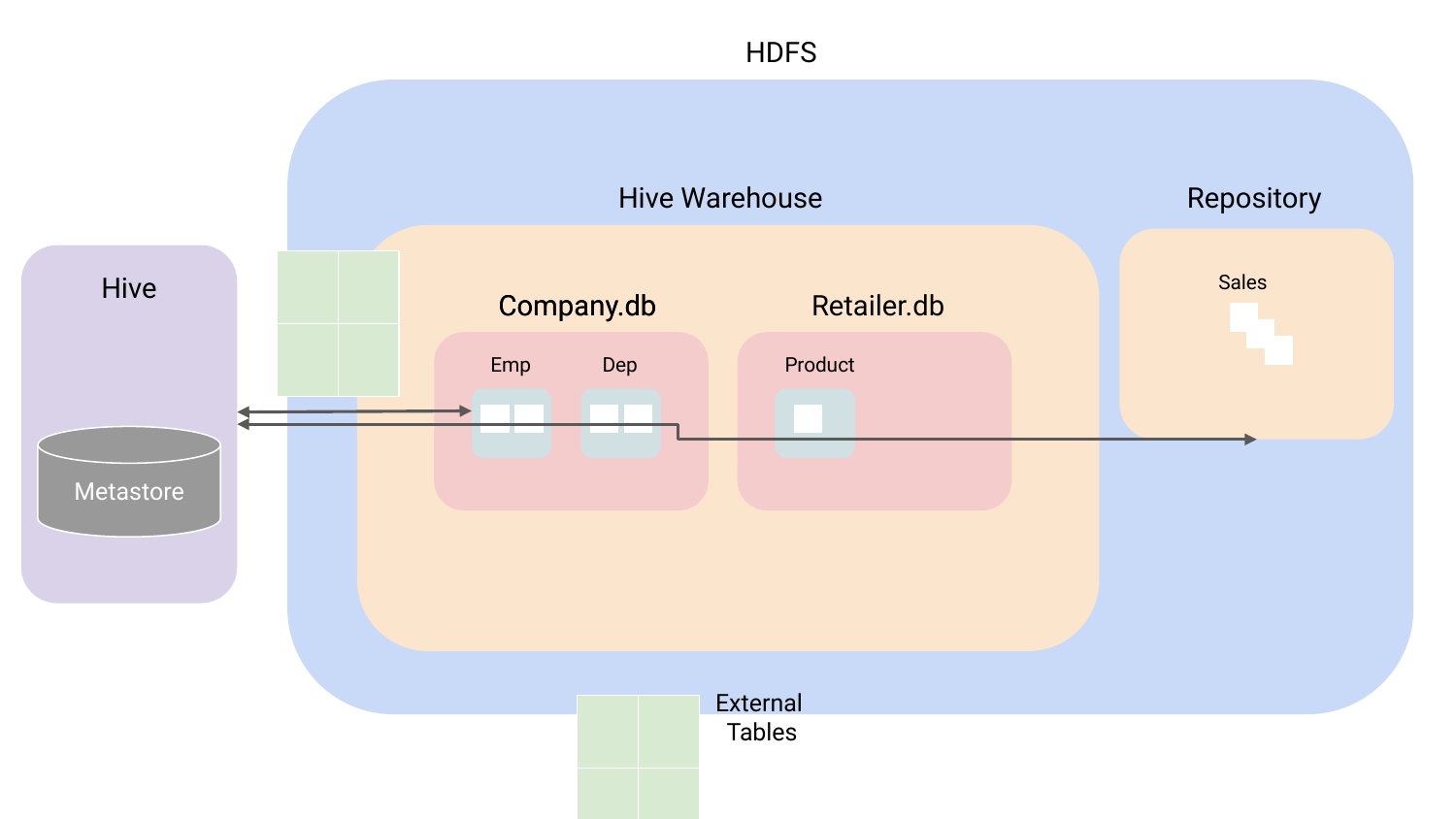

HDFS

Hive Warehouse
Repository

Hive
|  |  |
| --- | --- |
|  |  |
Sales
Company.db
Company.db
Retailer.db

Managed
Tables

Emp

Dep
Product

Metastore
External
Tables
|  |  |
| --- | --- |
|  |  |